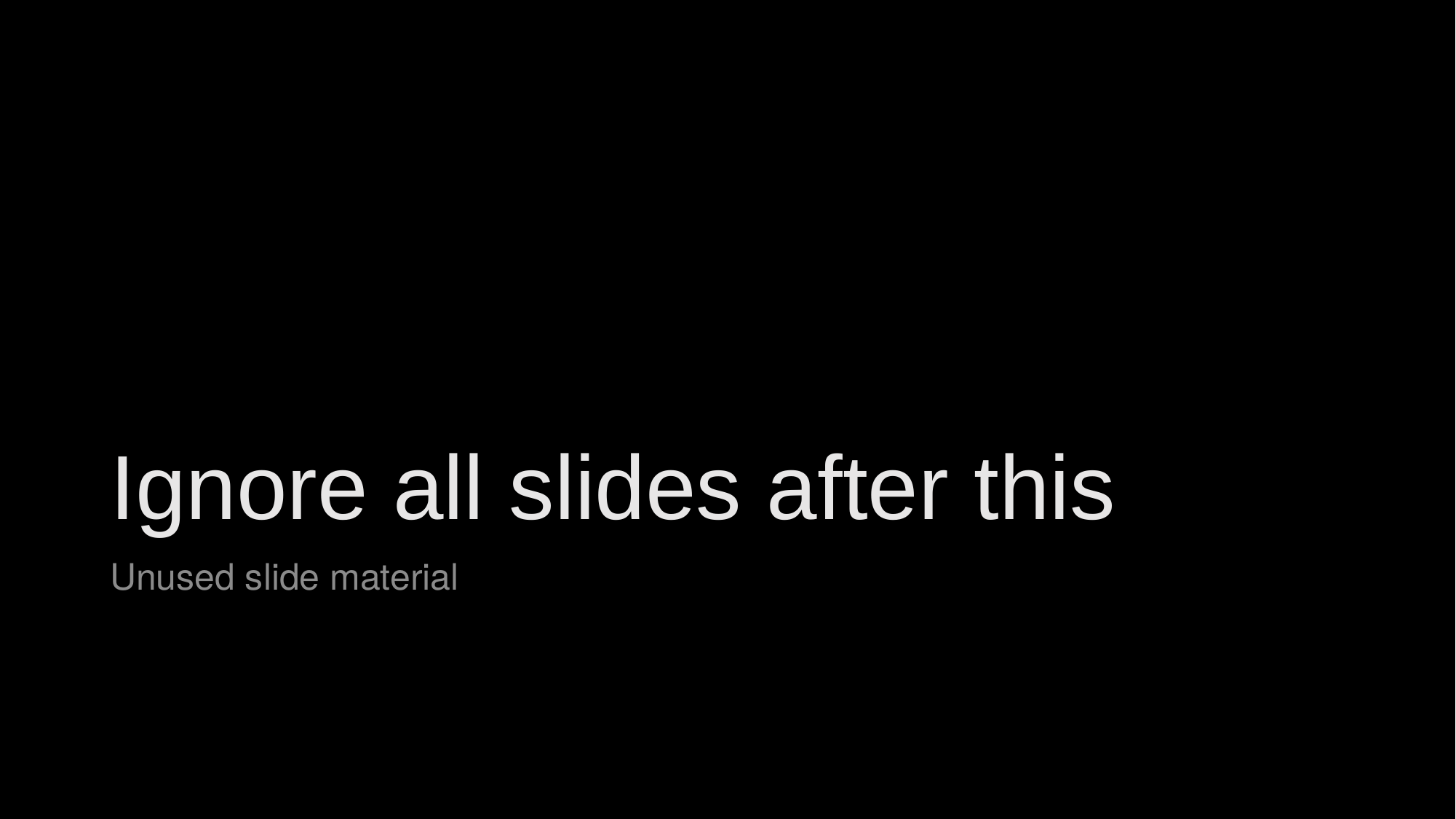

# Ignore all slides after this
Unused slide material